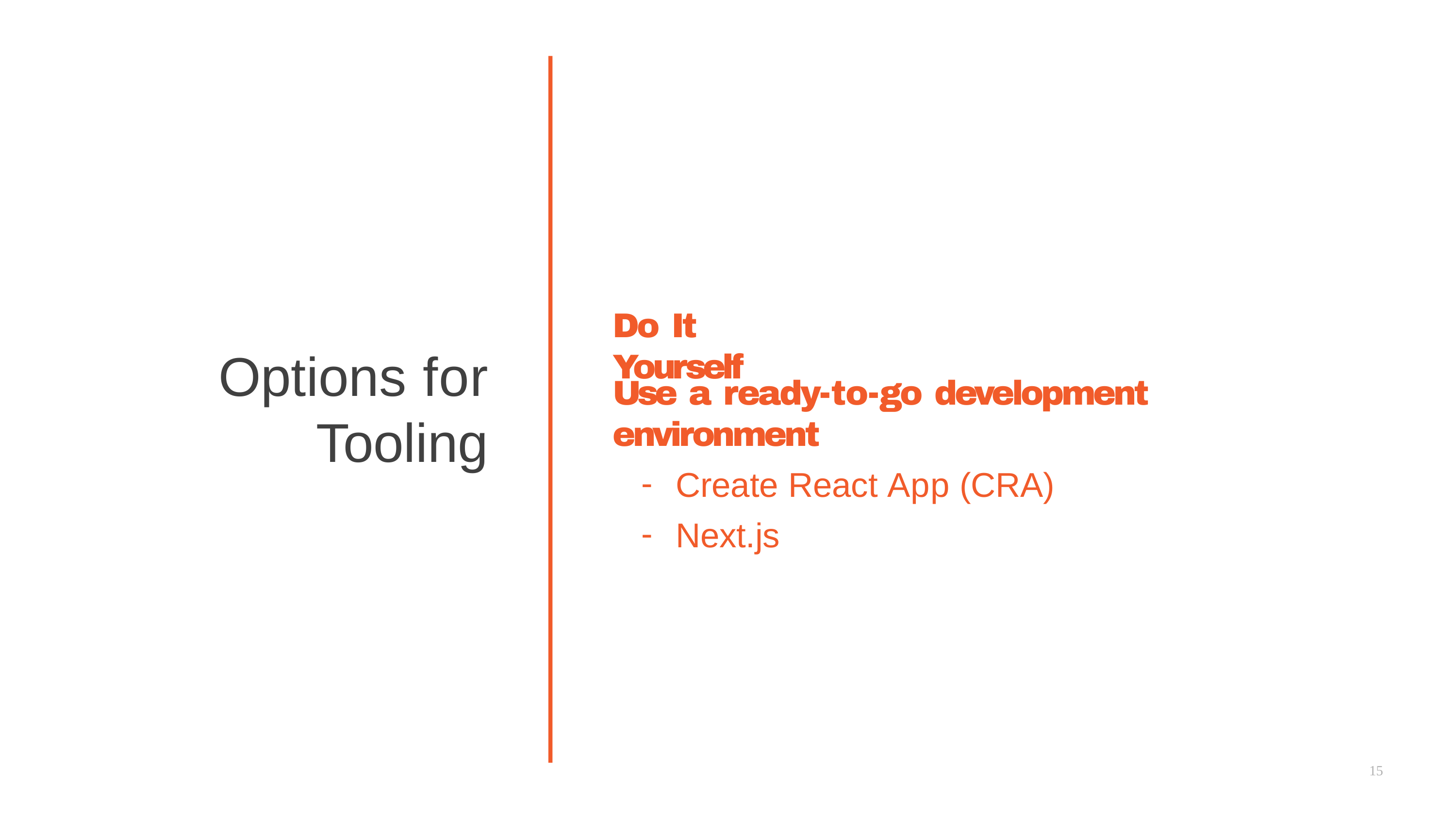

# Do It Yourself
Options for
Tooling
Use a ready-to-go development environment
Create React App (CRA)
Next.js
15